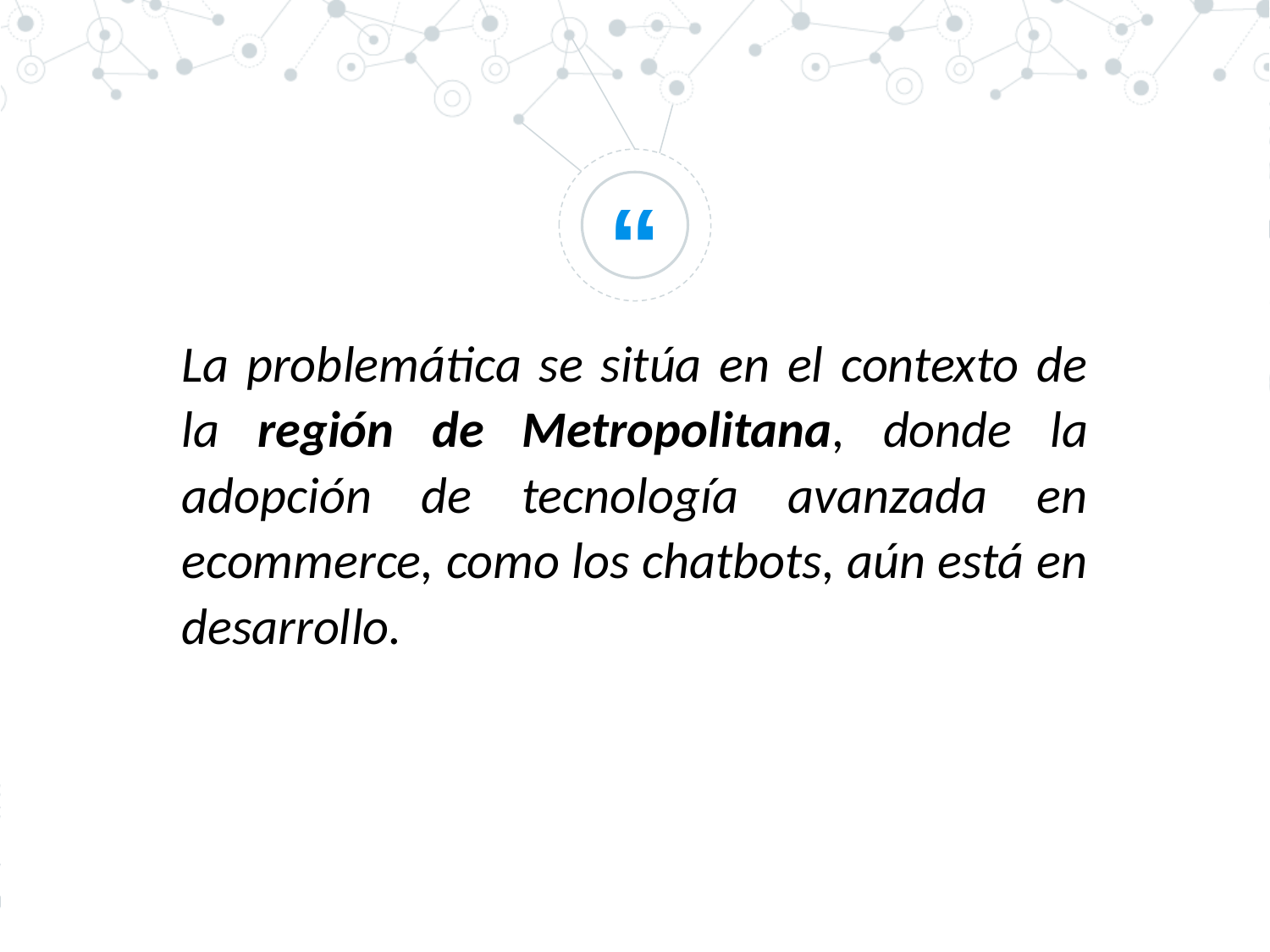

La problemática se sitúa en el contexto de la región de Metropolitana, donde la adopción de tecnología avanzada en ecommerce, como los chatbots, aún está en desarrollo.